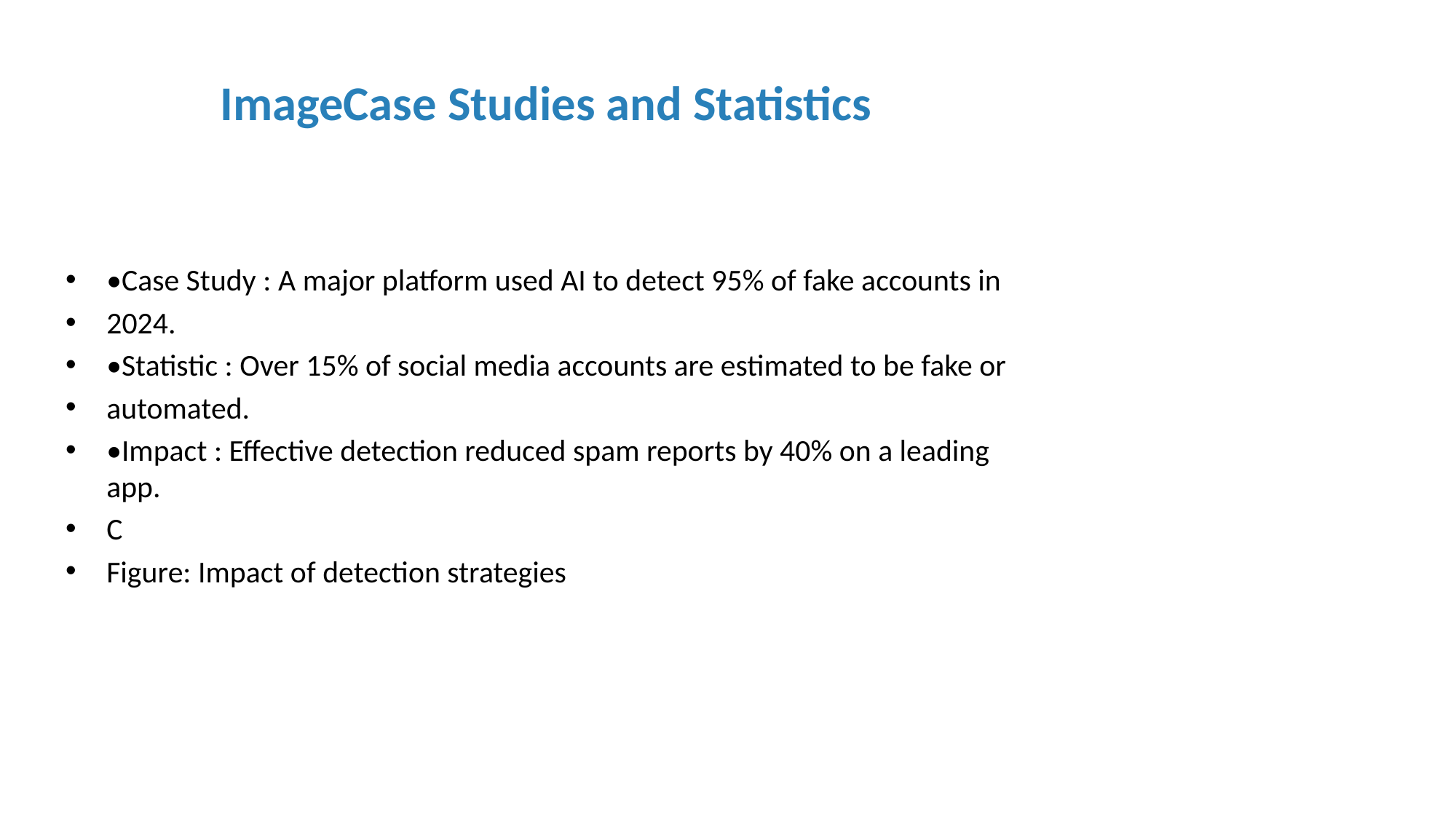

# ImageCase Studies and Statistics

•Case Study : A major platform used AI to detect 95% of fake accounts in
2024.
•Statistic : Over 15% of social media accounts are estimated to be fake or
automated.
•Impact : Eﬀective detection reduced spam reports by 40% on a leading app.
C
Figure: Impact of detection strategies